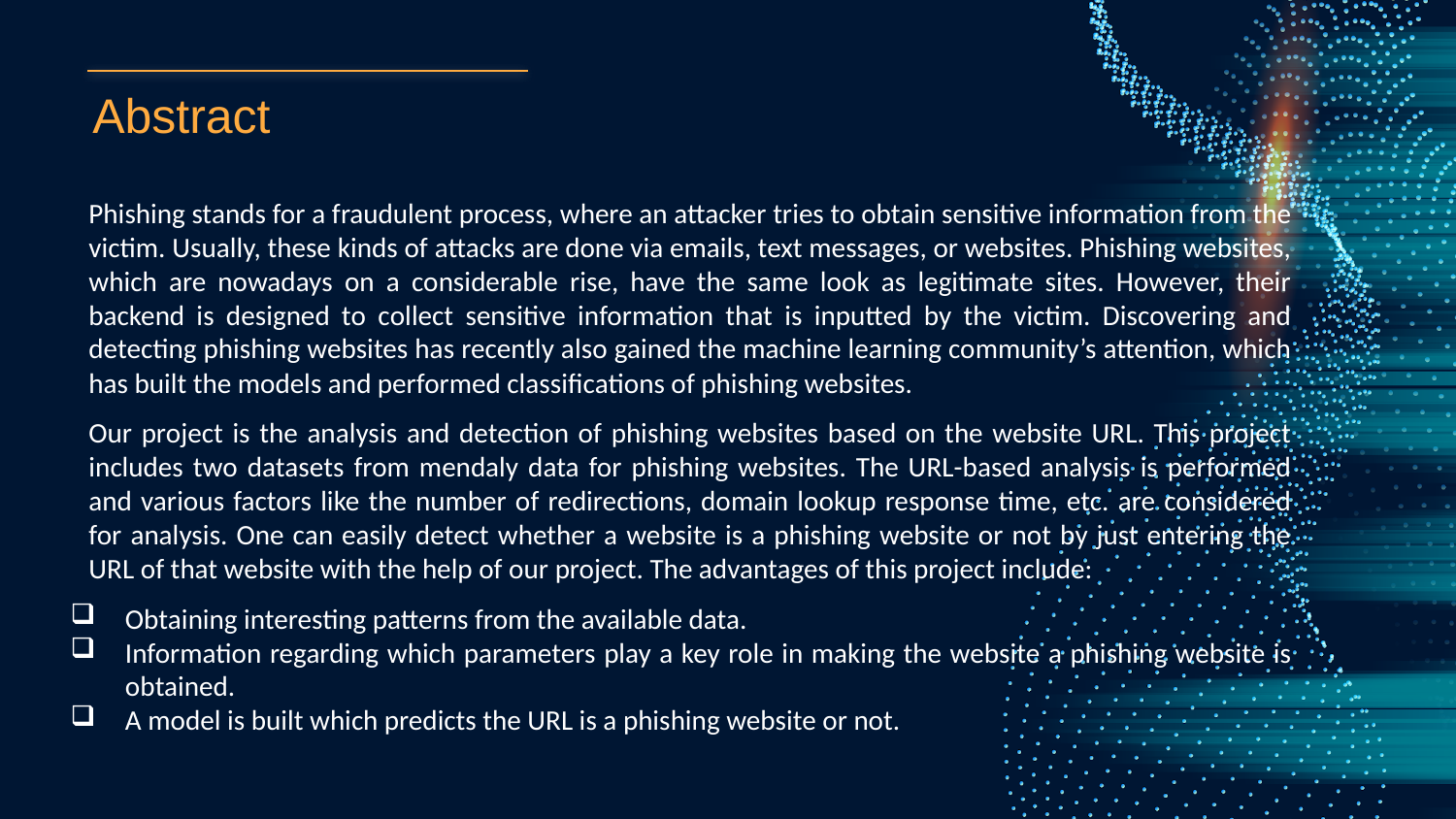

# Abstract
Phishing stands for a fraudulent process, where an attacker tries to obtain sensitive information from the victim. Usually, these kinds of attacks are done via emails, text messages, or websites. Phishing websites, which are nowadays on a considerable rise, have the same look as legitimate sites. However, their backend is designed to collect sensitive information that is inputted by the victim. Discovering and detecting phishing websites has recently also gained the machine learning community’s attention, which has built the models and performed classifications of phishing websites.
Our project is the analysis and detection of phishing websites based on the website URL. This project includes two datasets from mendaly data for phishing websites. The URL-based analysis is performed and various factors like the number of redirections, domain lookup response time, etc. are considered for analysis. One can easily detect whether a website is a phishing website or not by just entering the URL of that website with the help of our project. The advantages of this project include:
Obtaining interesting patterns from the available data.
Information regarding which parameters play a key role in making the website a phishing website is obtained.
A model is built which predicts the URL is a phishing website or not.